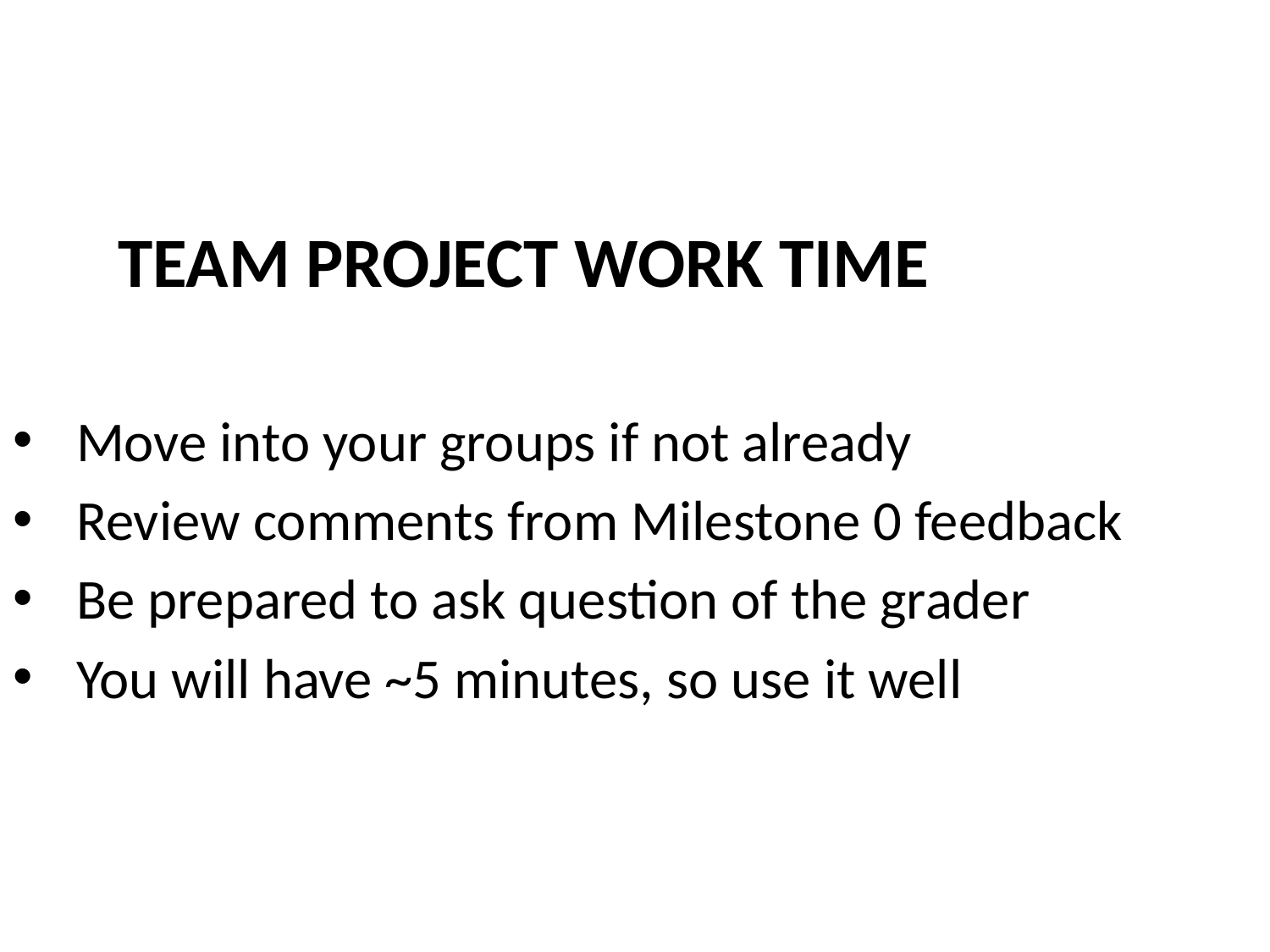

# Team Project Work TiMe
Move into your groups if not already
Review comments from Milestone 0 feedback
Be prepared to ask question of the grader
You will have ~5 minutes, so use it well